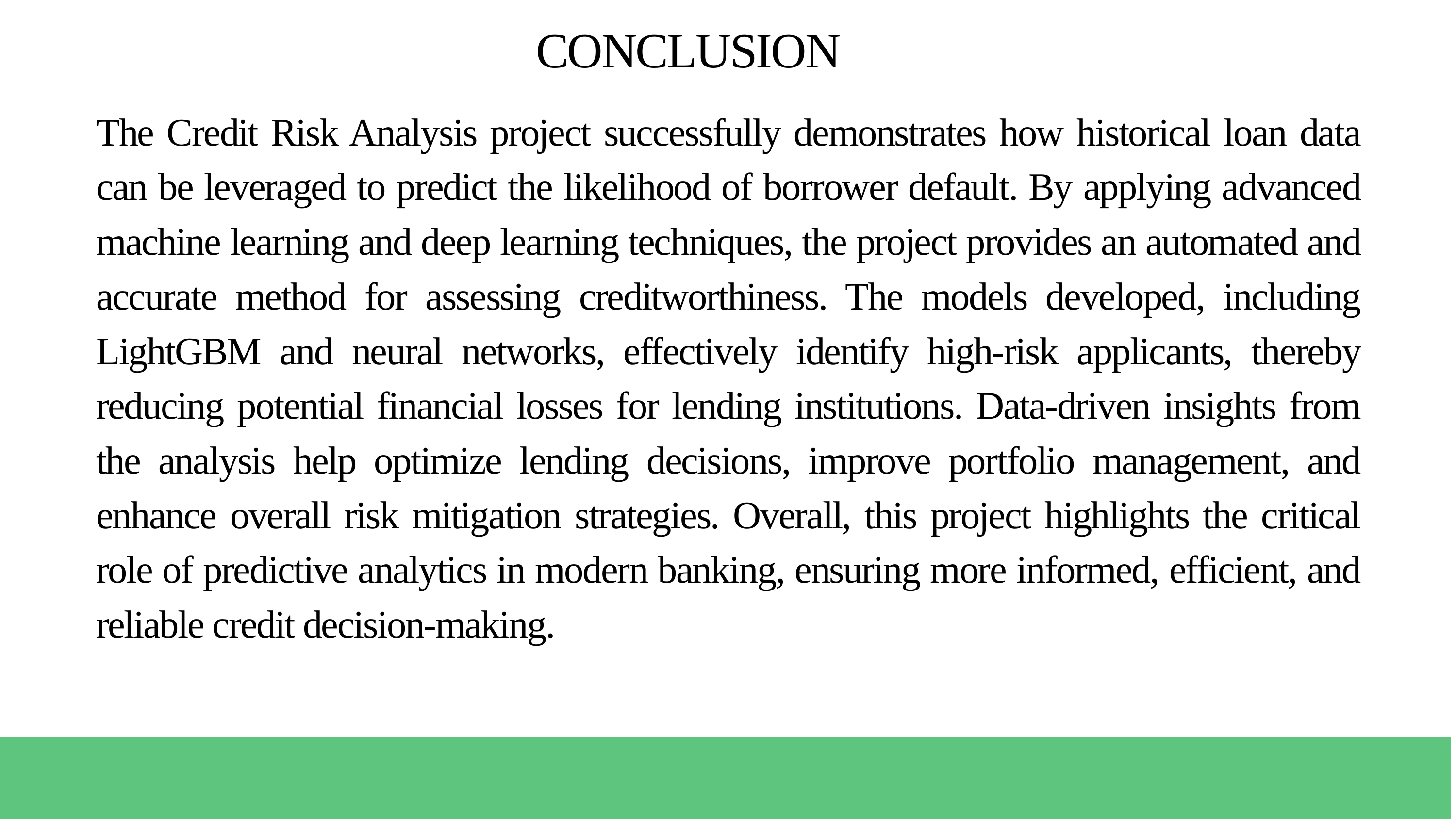

CONCLUSION
The Credit Risk Analysis project successfully demonstrates how historical loan data can be leveraged to predict the likelihood of borrower default. By applying advanced machine learning and deep learning techniques, the project provides an automated and accurate method for assessing creditworthiness. The models developed, including LightGBM and neural networks, effectively identify high-risk applicants, thereby reducing potential financial losses for lending institutions. Data-driven insights from the analysis help optimize lending decisions, improve portfolio management, and enhance overall risk mitigation strategies. Overall, this project highlights the critical role of predictive analytics in modern banking, ensuring more informed, efficient, and reliable credit decision-making.